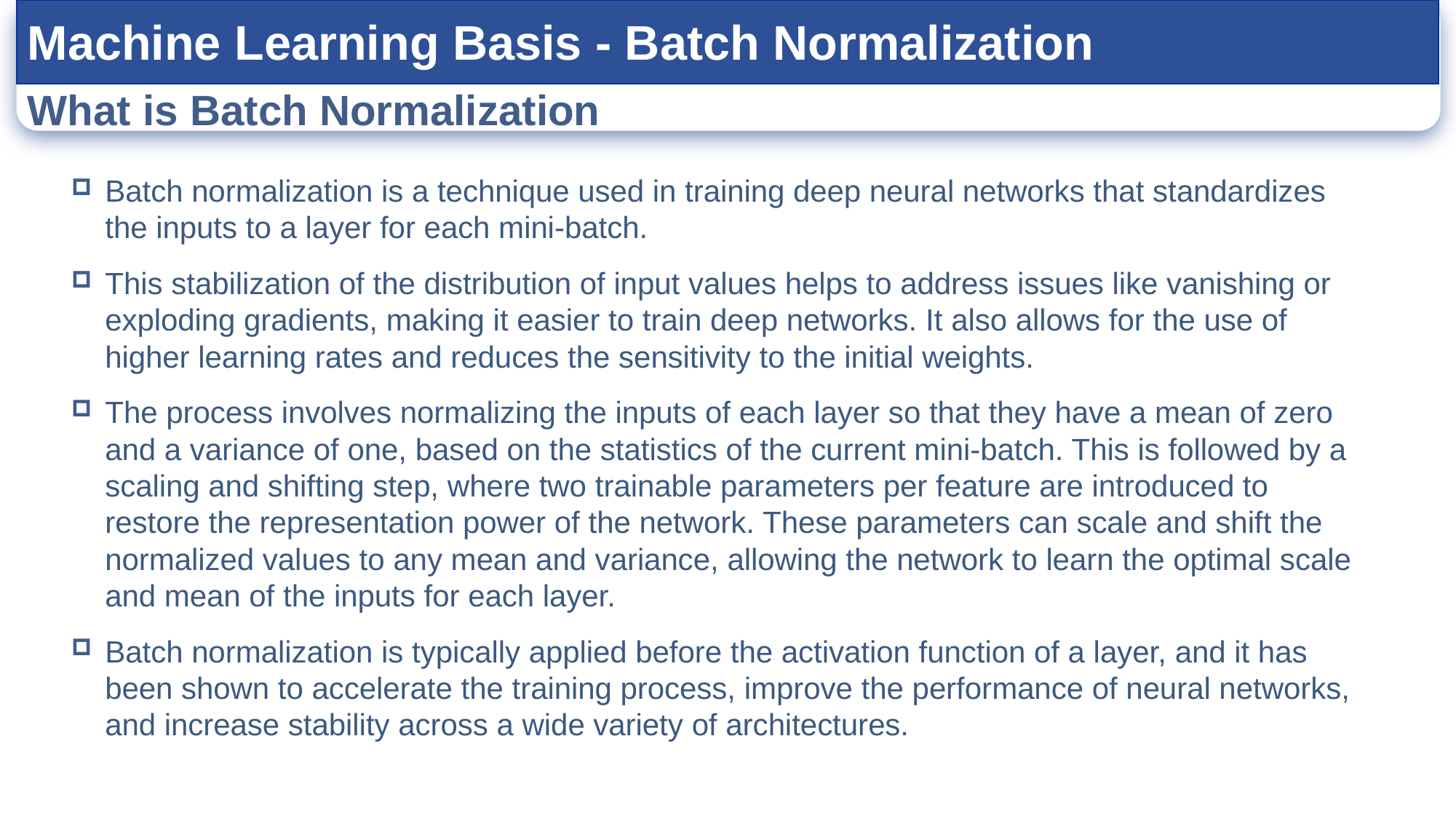

Machine Learning Basis - Batch Normalization
# What is Batch Normalization
Batch normalization is a technique used in training deep neural networks that standardizes the inputs to a layer for each mini-batch.
This stabilization of the distribution of input values helps to address issues like vanishing or exploding gradients, making it easier to train deep networks. It also allows for the use of higher learning rates and reduces the sensitivity to the initial weights.
The process involves normalizing the inputs of each layer so that they have a mean of zero and a variance of one, based on the statistics of the current mini-batch. This is followed by a scaling and shifting step, where two trainable parameters per feature are introduced to restore the representation power of the network. These parameters can scale and shift the normalized values to any mean and variance, allowing the network to learn the optimal scale and mean of the inputs for each layer.
Batch normalization is typically applied before the activation function of a layer, and it has been shown to accelerate the training process, improve the performance of neural networks, and increase stability across a wide variety of architectures.